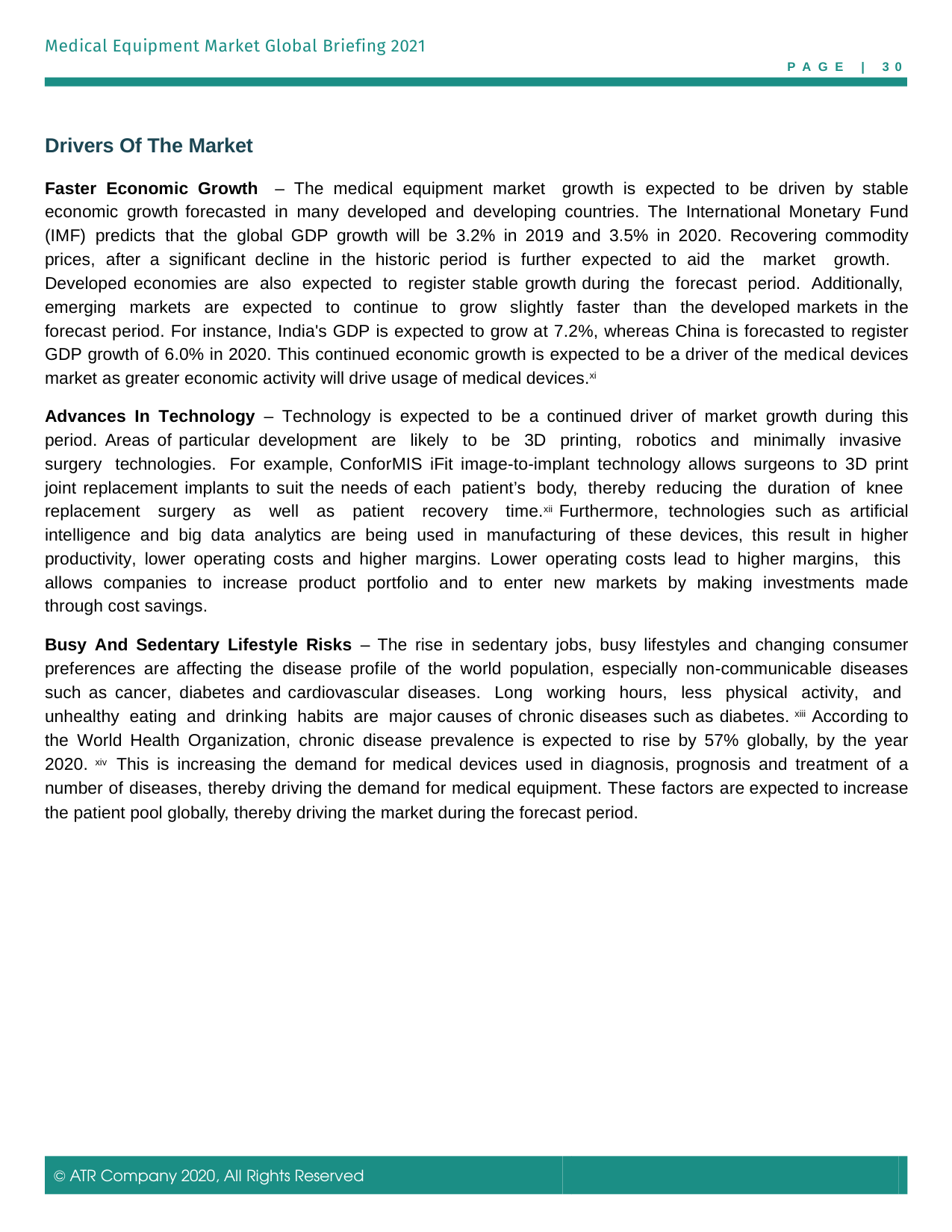

Medical Equipment Market Global Briefing 2021
P  A  G  E     |     3 0

Drivers Of The Market
Faster Economic Growth  – The medical equipment market  growth is expected to be driven by stable economic growth forecasted in many developed and developing countries. The International Monetary Fund (IMF) predicts that the global GDP growth will be 3.2% in 2019 and 3.5% in 2020. Recovering commodity prices, after a significant decline in the historic period is further expected to aid the  market  growth.   Developed economies are  also  expected  to  register stable growth during  the  forecast  period.  Additionally,  emerging  markets  are  expected  to  continue  to  grow  slightly  faster  than  the developed markets in the forecast period. For instance, India's GDP is expected to grow at 7.2%, whereas China is forecasted to register GDP growth of 6.0% in 2020. This continued economic growth is expected to be a driver of the medical devices market as greater economic activity will drive usage of medical devices.xi
Advances In Technology – Technology is expected to be a continued driver of market growth during this period. Areas of particular development  are  likely  to  be  3D  printing,  robotics  and  minimally  invasive  surgery  technologies.  For example, ConforMIS iFit image-to-implant technology allows surgeons to 3D print joint replacement implants to suit the needs of each  patient’s  body,  thereby  reducing  the  duration  of  knee  replacement  surgery  as  well  as  patient  recovery  time.xii Furthermore, technologies such as artificial intelligence and big data analytics are being used in manufacturing of these devices, this result in higher productivity, lower operating costs and higher margins. Lower operating costs lead to higher margins,  this  allows  companies  to  increase  product  portfolio  and  to  enter  new  markets  by  making  investments  made through cost savings.
Busy And Sedentary Lifestyle Risks – The rise in sedentary jobs, busy lifestyles and changing consumer preferences are affecting the disease profile of the world population, especially non-communicable diseases such as cancer, diabetes and cardiovascular diseases.  Long  working  hours,  less  physical  activity,  and  unhealthy  eating  and  drinking  habits  are  major causes of chronic diseases such as diabetes. xiii  According to the World Health Organization, chronic disease prevalence is expected to rise by 57% globally, by the year 2020. xiv  This is increasing the demand for medical devices used in diagnosis, prognosis and treatment of a number of diseases, thereby driving the demand for medical equipment. These factors are expected to increase the patient pool globally, thereby driving the market during the forecast period.

© ATR Company 2020, All Rights Reserved